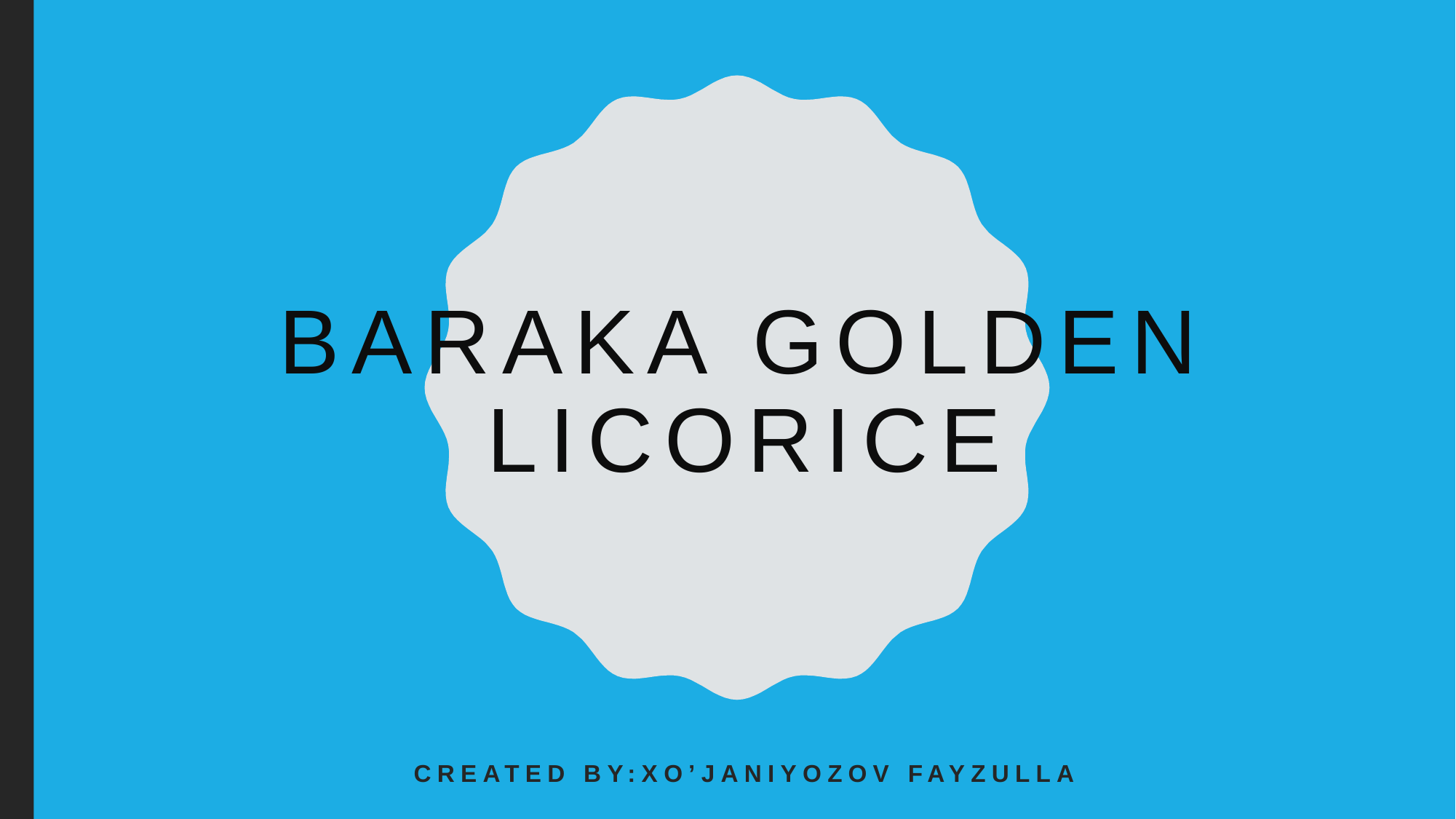

# Baraka golden licorice
Created by:Xo’janiyozov Fayzulla